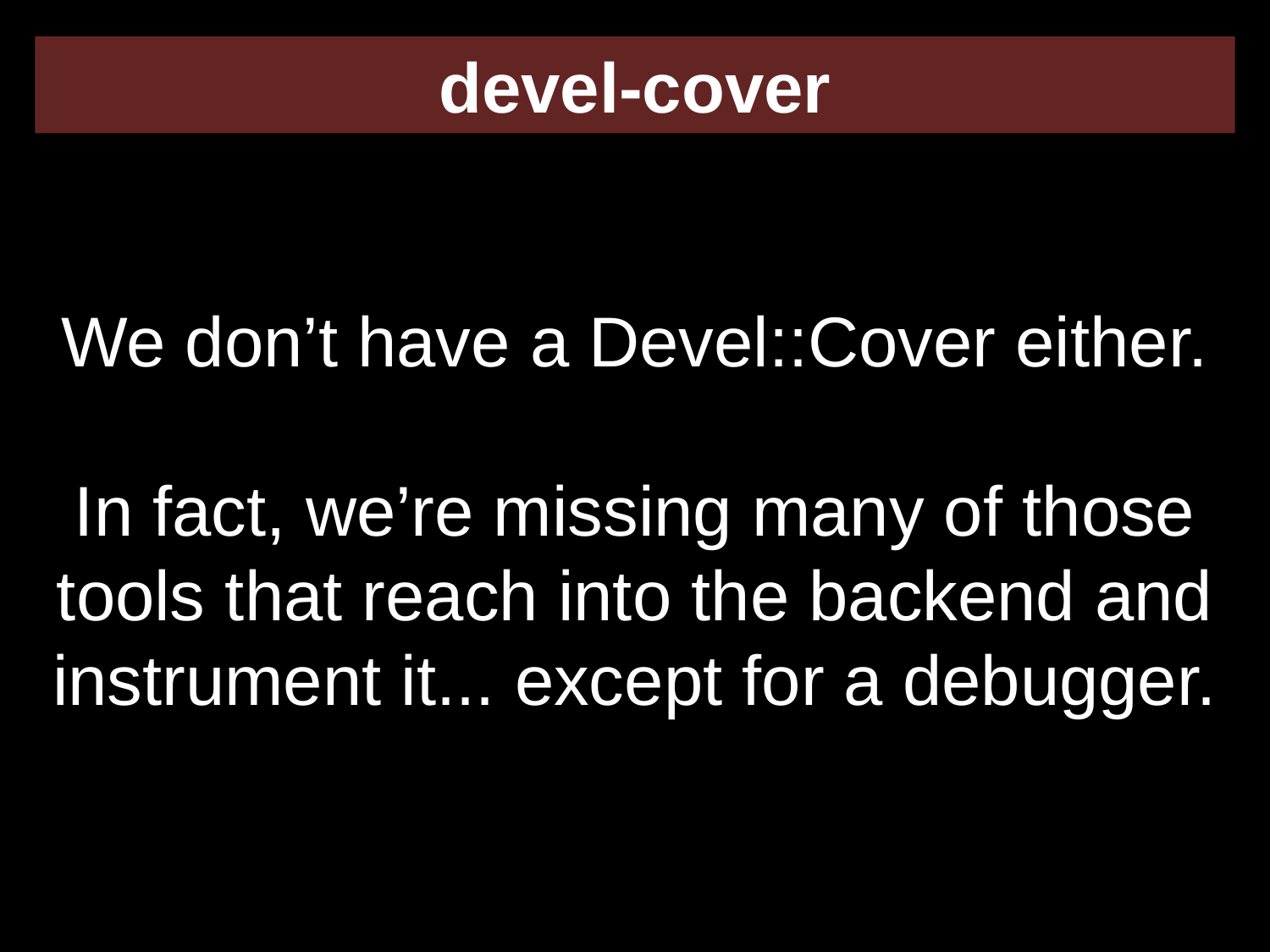

devel-cover

We don’t have a Devel::Cover either.

In fact, we’re missing many of those tools that reach into the backend and instrument it... except for a debugger.